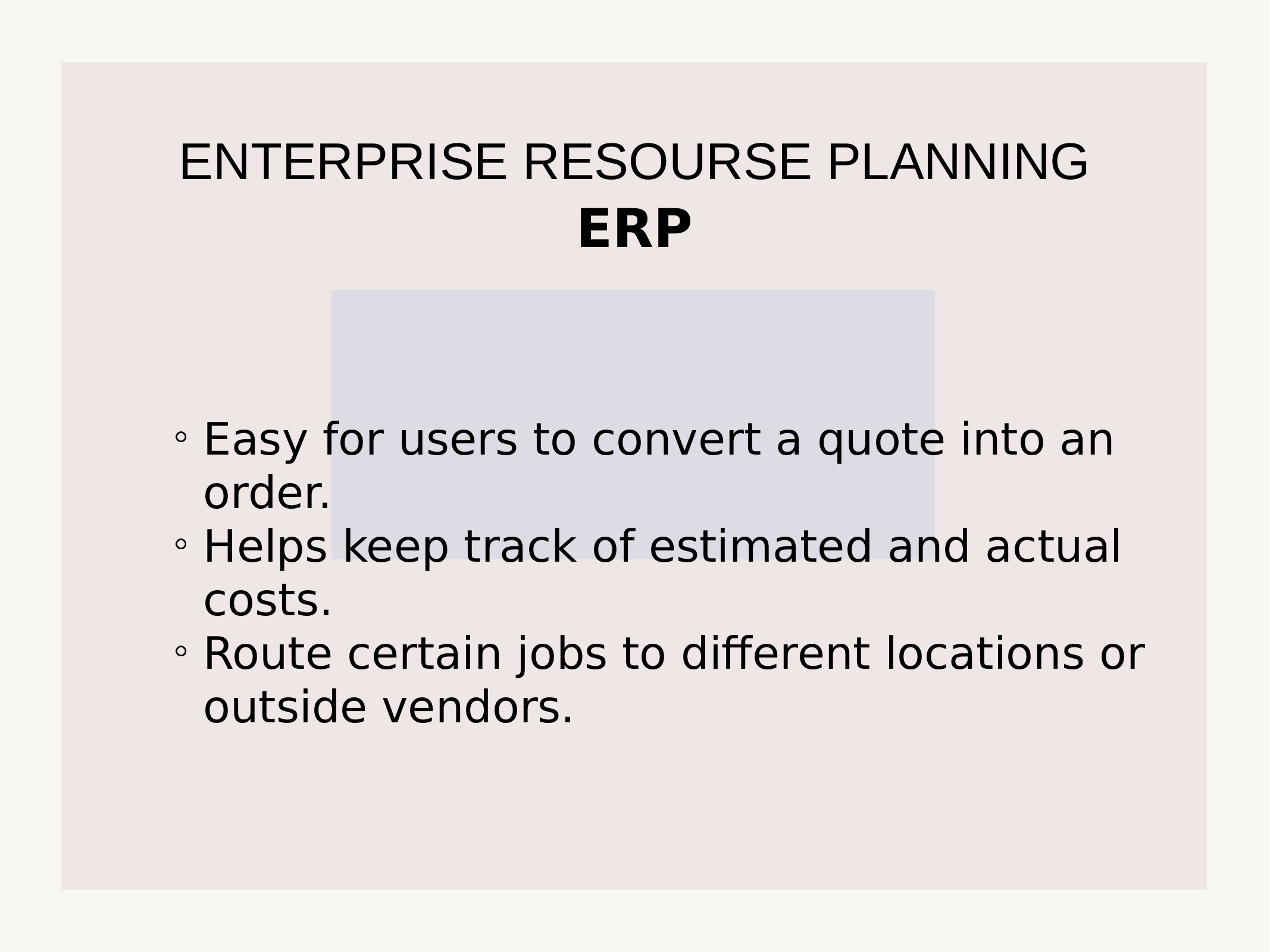

# ENTERPRISE RESOURSE PLANNING
ERP

Easy for users to convert a quote into an order.
Helps keep track of estimated and actual costs.
Route certain jobs to different locations or outside vendors.